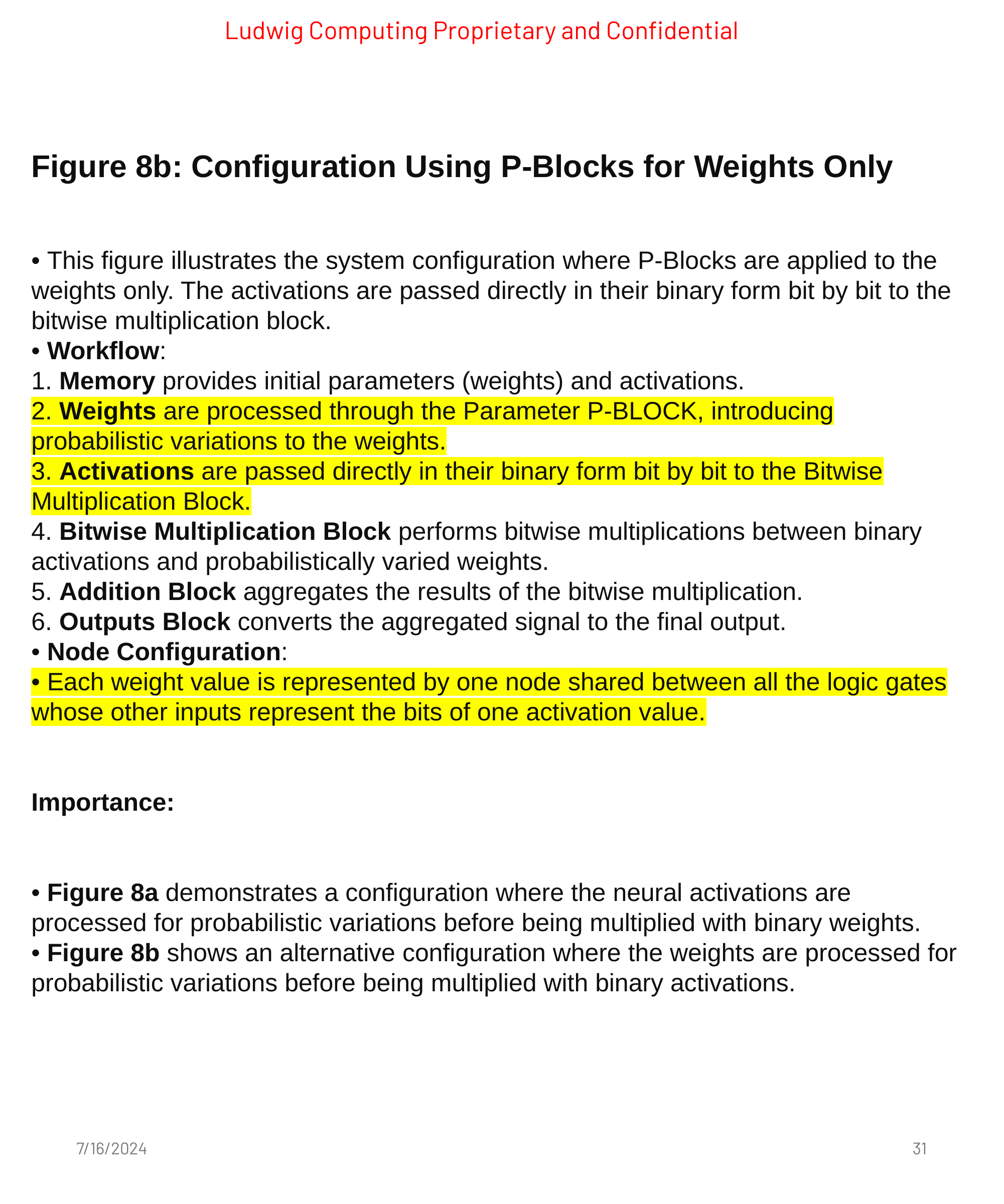

Ludwig Computing Proprietary and Confidential
Figure 8b: Configuration Using P-Blocks for Weights Only

• This figure illustrates the system configuration where P-Blocks are applied to the weights only. The activations are passed directly in their binary form bit by bit to the bitwise multiplication block.
• Workflow:
1. Memory provides initial parameters (weights) and activations.
2. Weights are processed through the Parameter P-BLOCK, introducing probabilistic variations to the weights.
3. Activations are passed directly in their binary form bit by bit to the Bitwise Multiplication Block.
4. Bitwise Multiplication Block performs bitwise multiplications between binary activations and probabilistically varied weights.
5. Addition Block aggregates the results of the bitwise multiplication.
6. Outputs Block converts the aggregated signal to the final output.
• Node Configuration:
• Each weight value is represented by one node shared between all the logic gates whose other inputs represent the bits of one activation value.

Importance:

• Figure 8a demonstrates a configuration where the neural activations are processed for probabilistic variations before being multiplied with binary weights.
• Figure 8b shows an alternative configuration where the weights are processed for probabilistic variations before being multiplied with binary activations.
7/16/2024
31